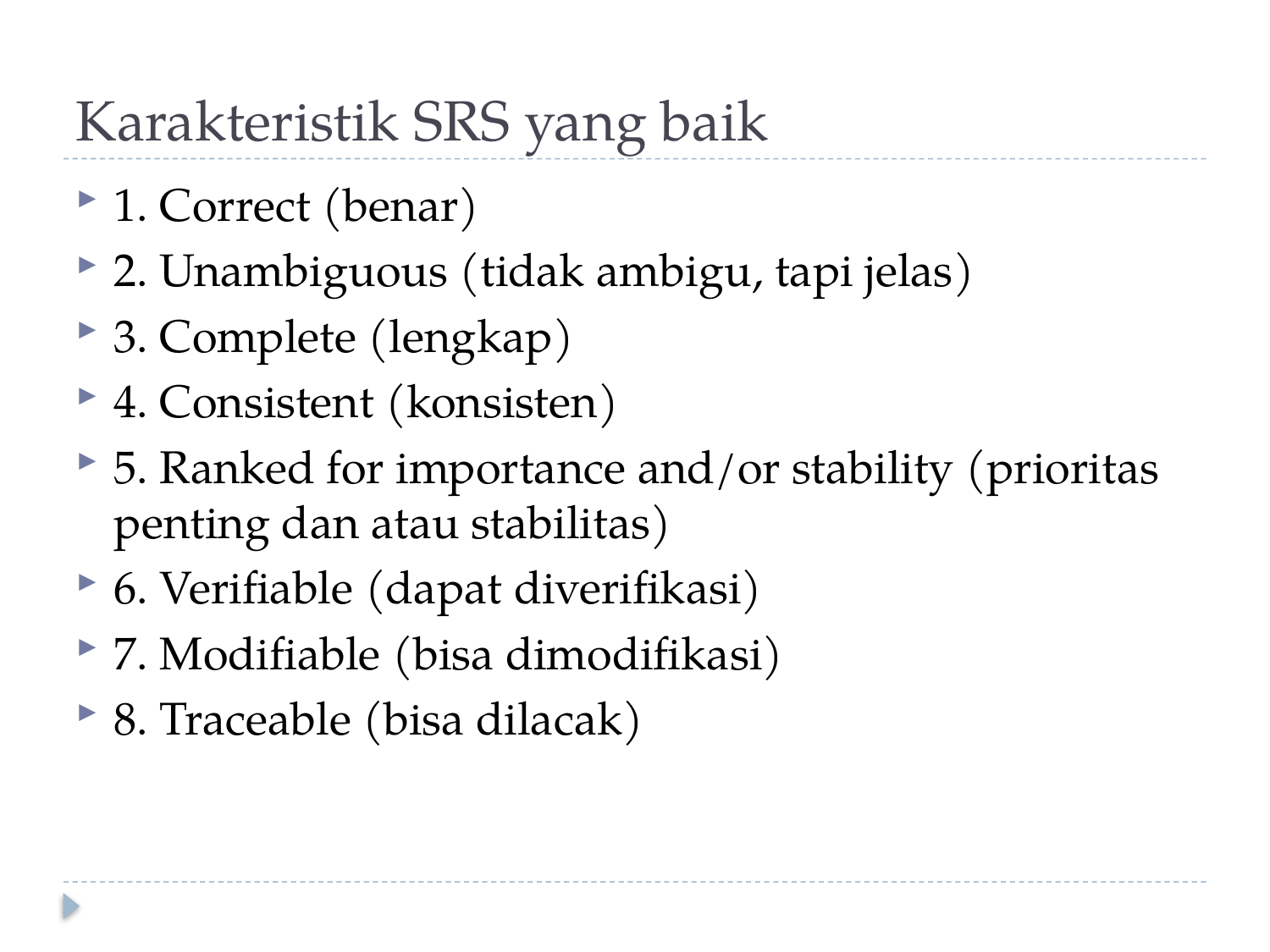

# Karakteristik SRS yang baik
1. Correct (benar)
2. Unambiguous (tidak ambigu, tapi jelas)
3. Complete (lengkap)
4. Consistent (konsisten)
5. Ranked for importance and/or stability (prioritas penting dan atau stabilitas)
6. Verifiable (dapat diverifikasi)
7. Modifiable (bisa dimodifikasi)
8. Traceable (bisa dilacak)